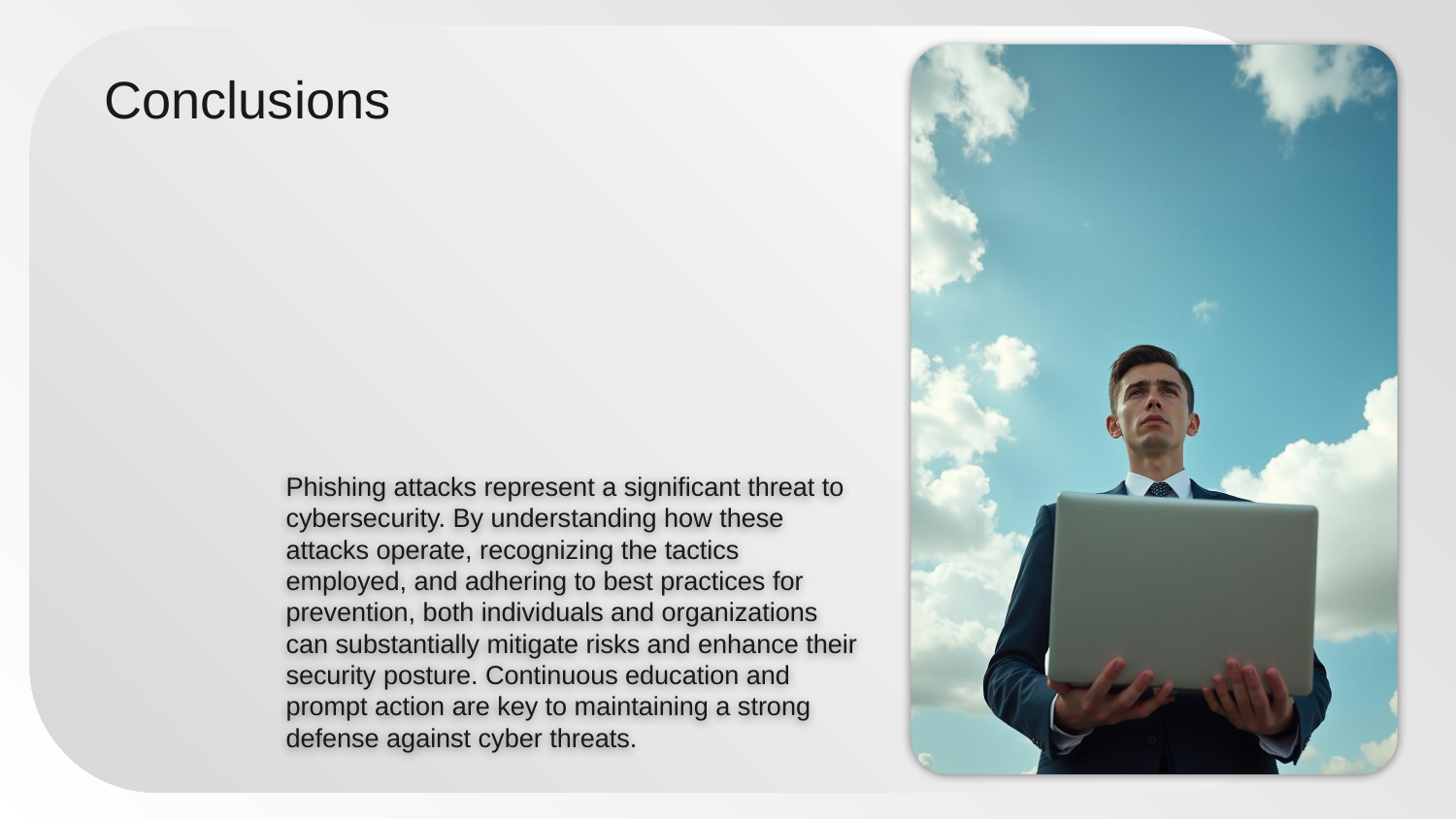

# Conclusions
Phishing attacks represent a significant threat to cybersecurity. By understanding how these attacks operate, recognizing the tactics employed, and adhering to best practices for prevention, both individuals and organizations can substantially mitigate risks and enhance their security posture. Continuous education and prompt action are key to maintaining a strong defense against cyber threats.